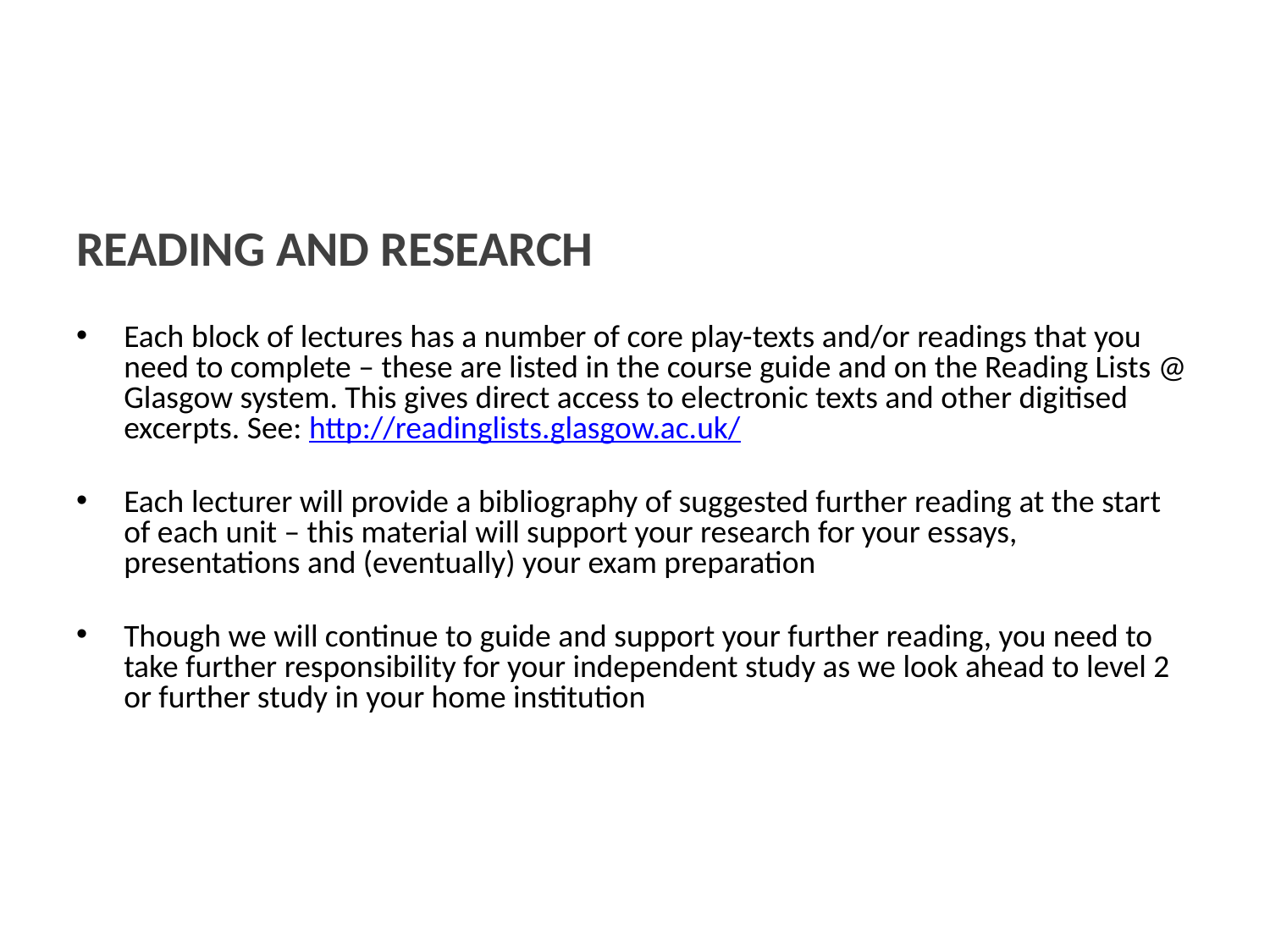

READING AND RESEARCH

Each block of lectures has a number of core play-texts and/or readings that you need to complete – these are listed in the course guide and on the Reading Lists @ Glasgow system. This gives direct access to electronic texts and other digitised excerpts. See: http://readinglists.glasgow.ac.uk/

Each lecturer will provide a bibliography of suggested further reading at the start of each unit – this material will support your research for your essays, presentations and (eventually) your exam preparation

Though we will continue to guide and support your further reading, you need to take further responsibility for your independent study as we look ahead to level 2 or further study in your home institution